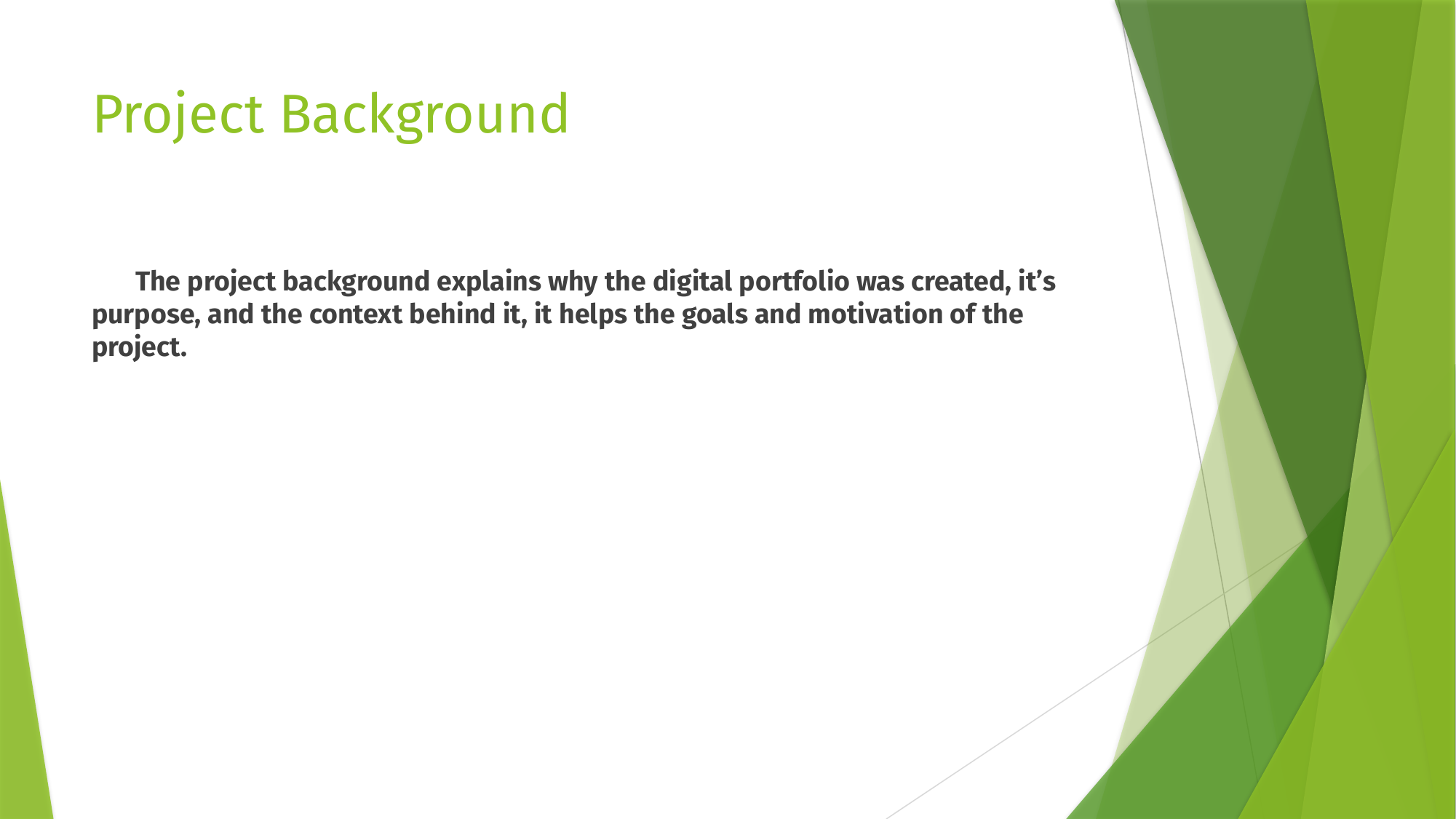

# Project Background
      The project background explains why the digital portfolio was created, it’s purpose, and the context behind it, it helps the goals and motivation of the project.